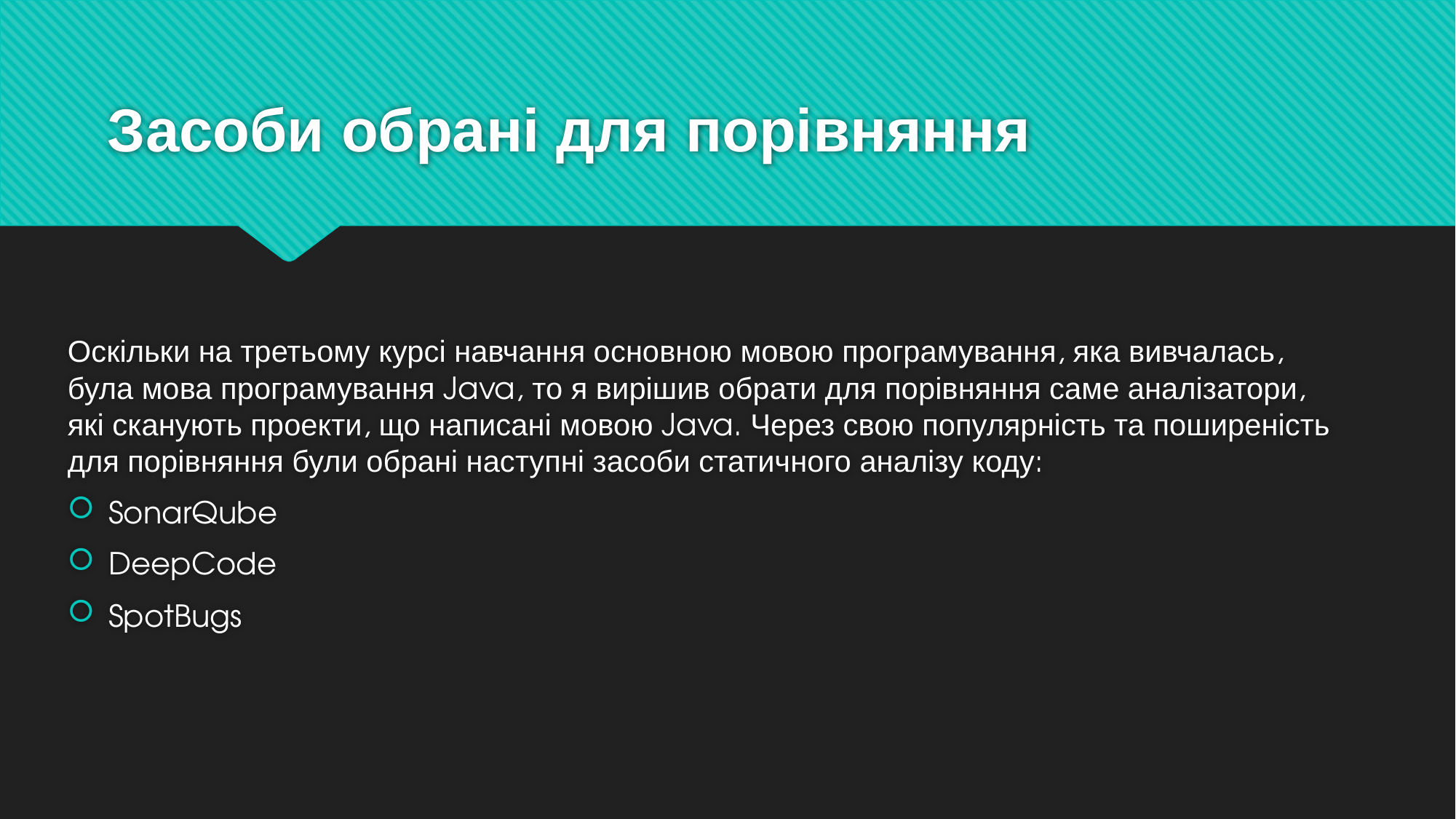

# Засоби обрані для порівняння
Оскільки на третьому курсі навчання основною мовою програмування, яка вивчалась, була мова програмування Java, то я вирішив обрати для порівняння саме аналізатори, які сканують проекти, що написані мовою Java. Через свою популярність та поширеність для порівняння були обрані наступні засоби статичного аналізу коду:
SonarQube
DeepCode
SpotBugs